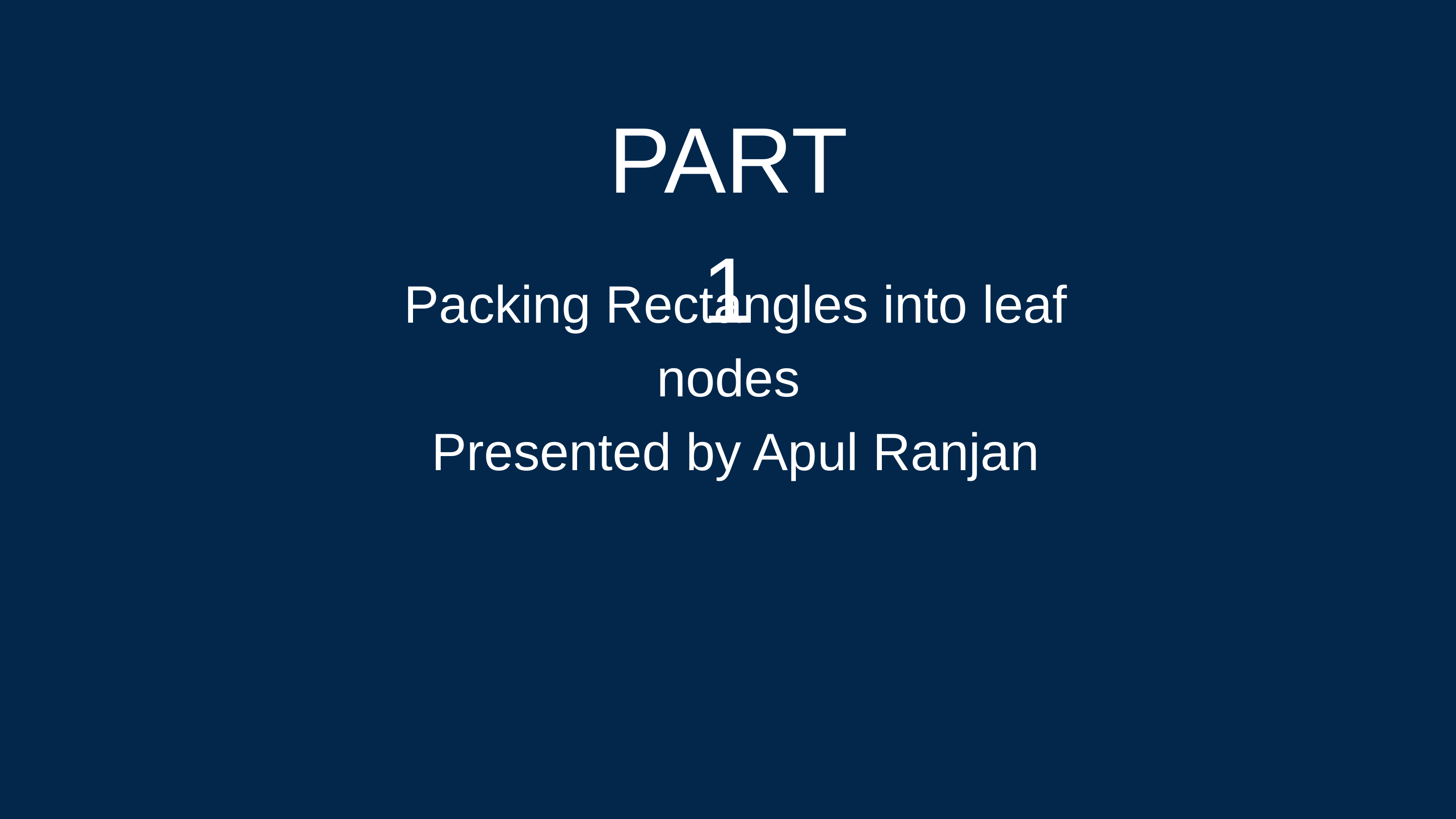

PART 1
Packing Rectangles into leaf nodes
Presented by Apul Ranjan